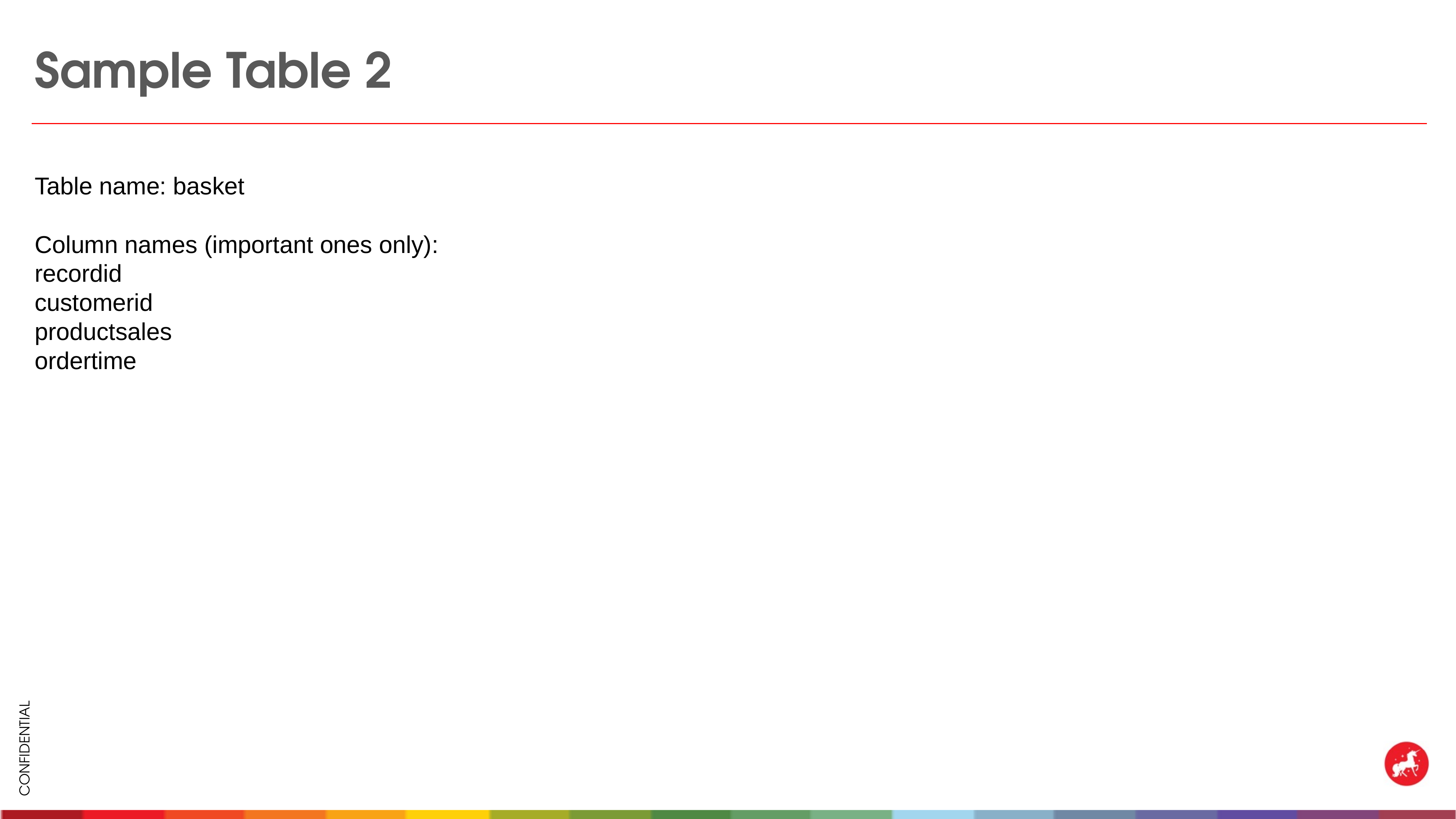

# Sample Table 2
Table name: basket

Column names (important ones only):
recordid
customerid
productsales
ordertime